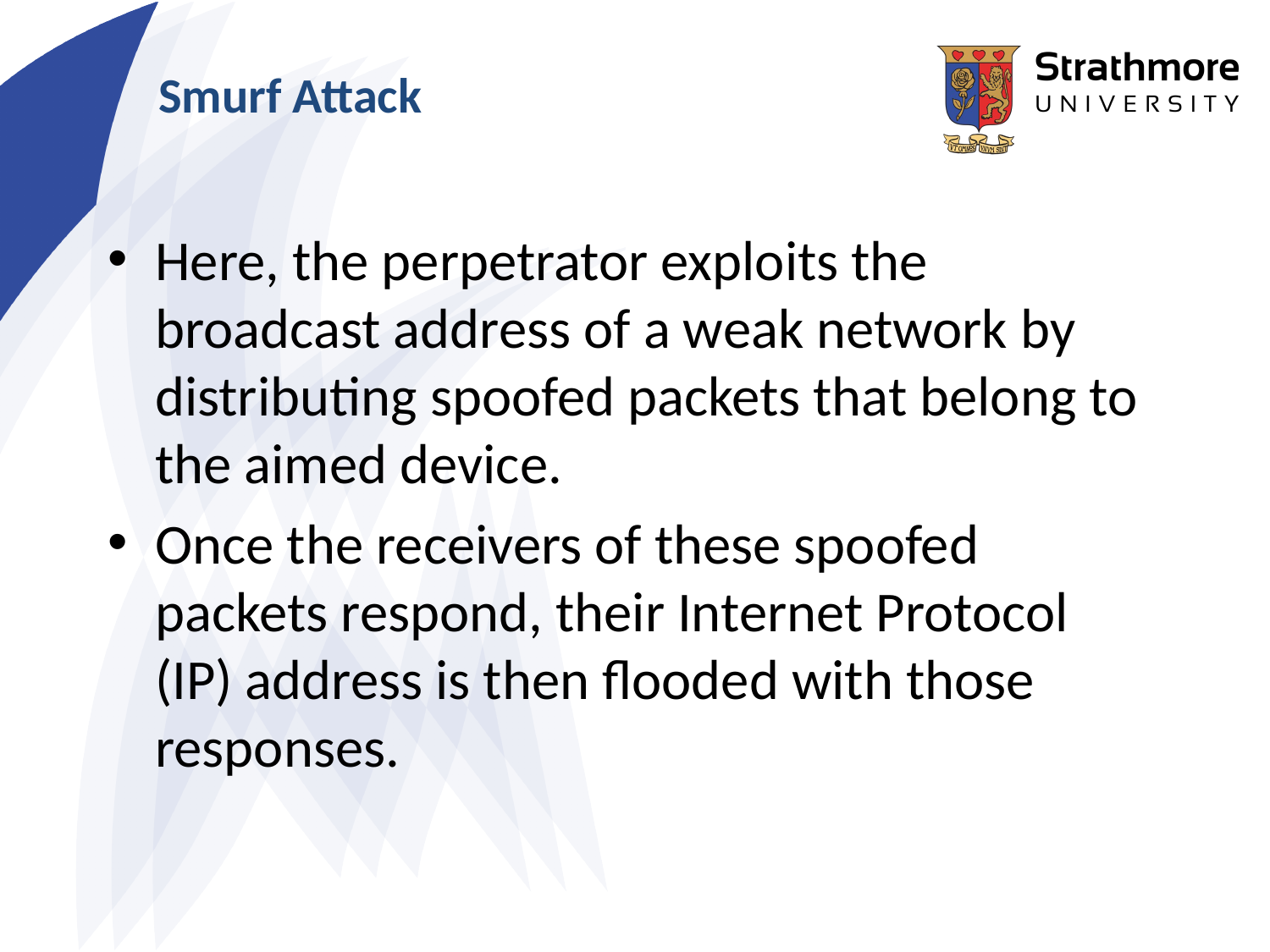

# Smurf Attack
Here, the perpetrator exploits the broadcast address of a weak network by distributing spoofed packets that belong to the aimed device.
Once the receivers of these spoofed packets respond, their Internet Protocol (IP) address is then flooded with those responses.